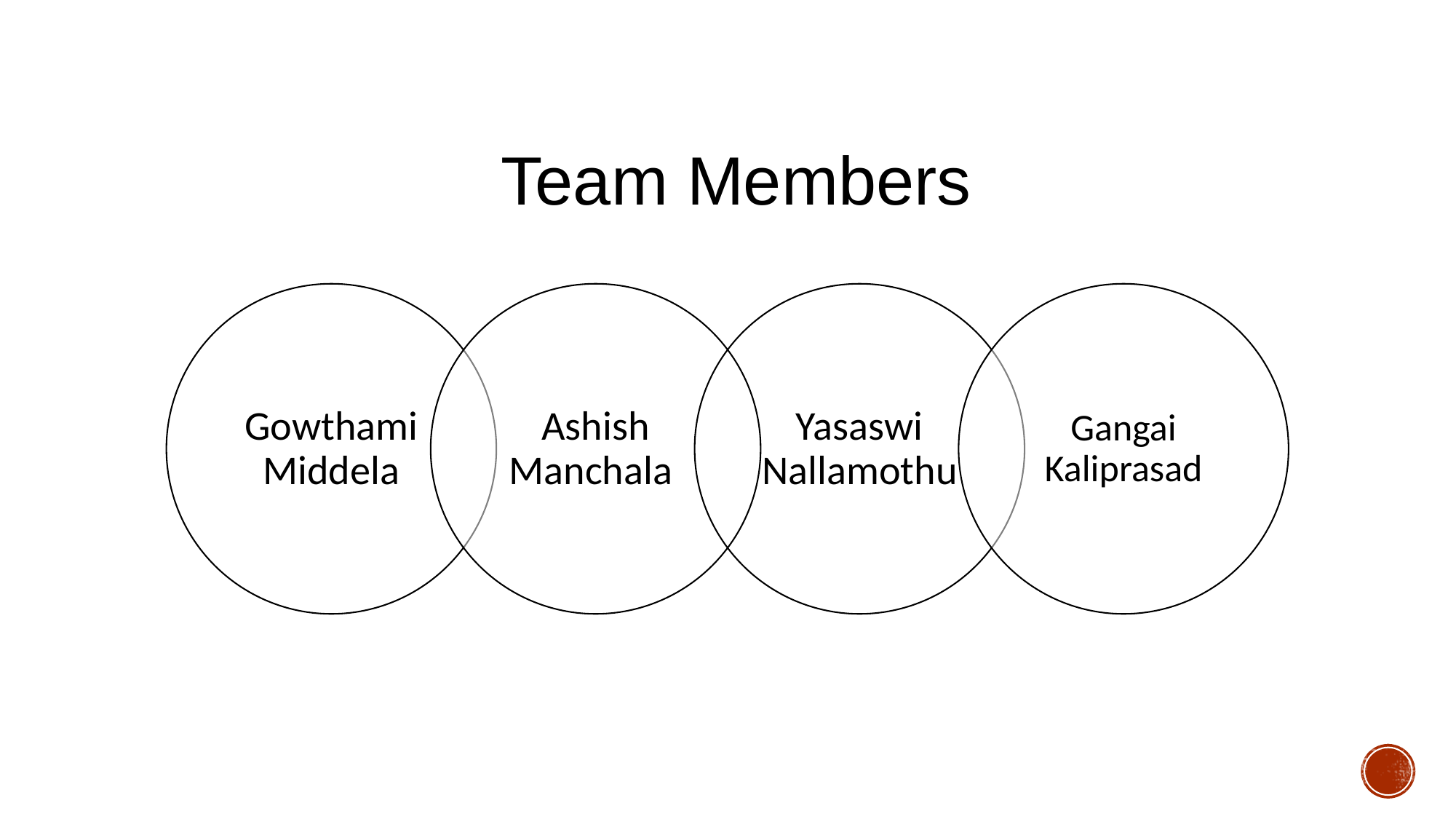

Team Members
Gowthami Middela
Ashish Manchala
Yasaswi Nallamothu
Gangai Kaliprasad